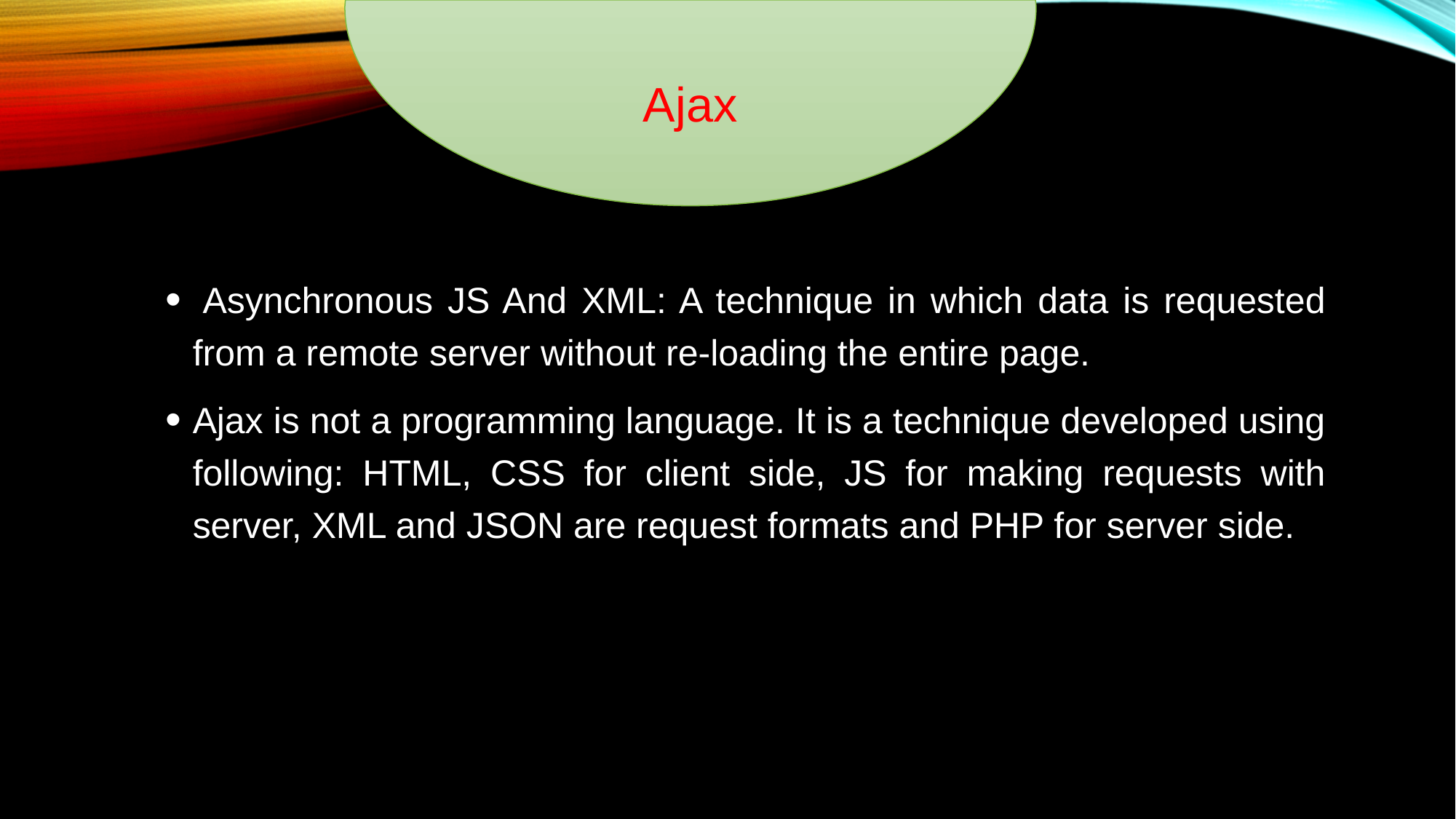

Ajax
 Asynchronous JS And XML: A technique in which data is requested from a remote server without re-loading the entire page.
Ajax is not a programming language. It is a technique developed using following: HTML, CSS for client side, JS for making requests with server, XML and JSON are request formats and PHP for server side.